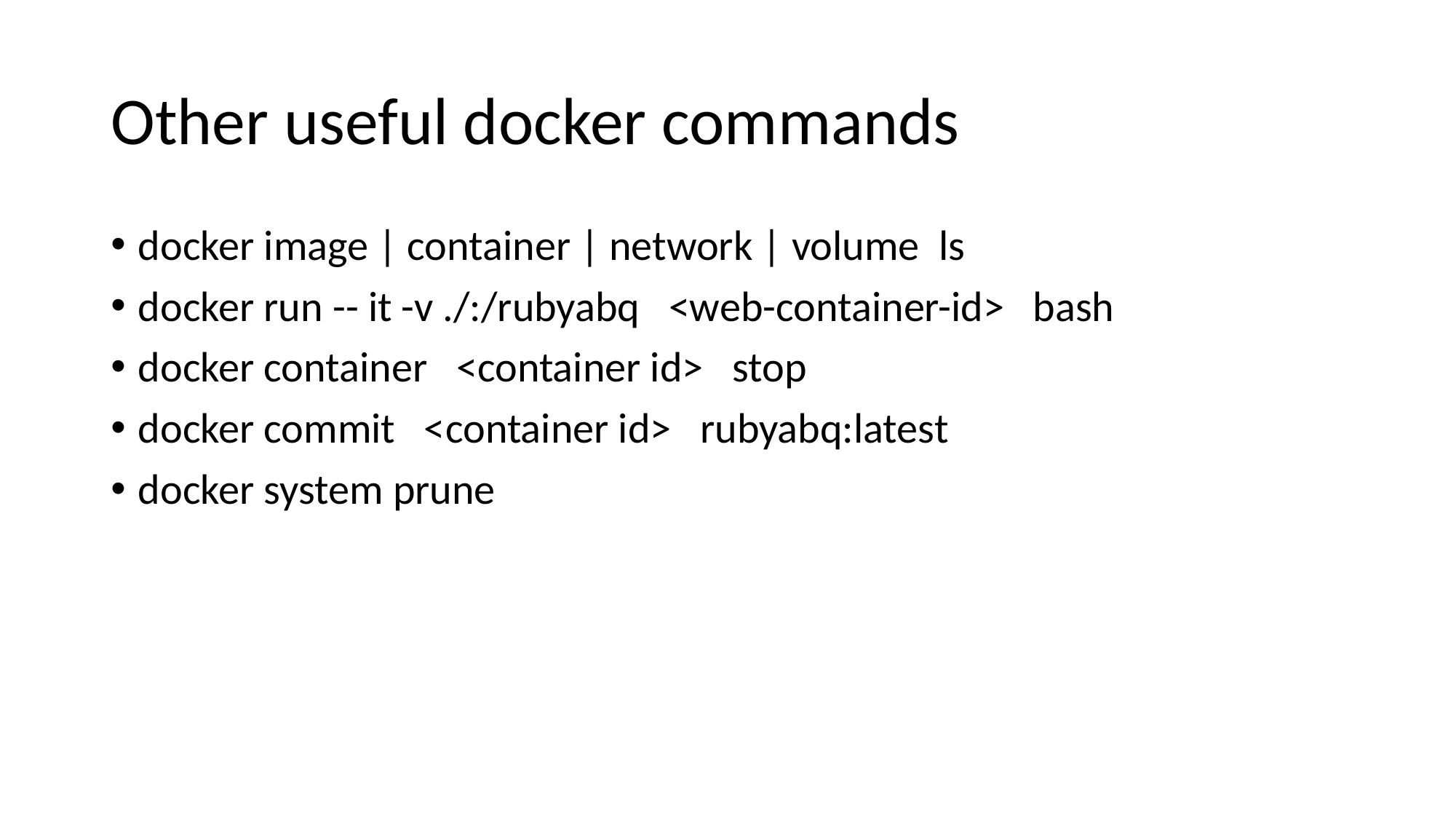

# Other useful docker commands
docker image | container | network | volume  ls
docker run -- it -v ./:/rubyabq   <web-container-id>   bash
docker container   <container id>   stop
docker commit   <container id>   rubyabq:latest
docker system prune